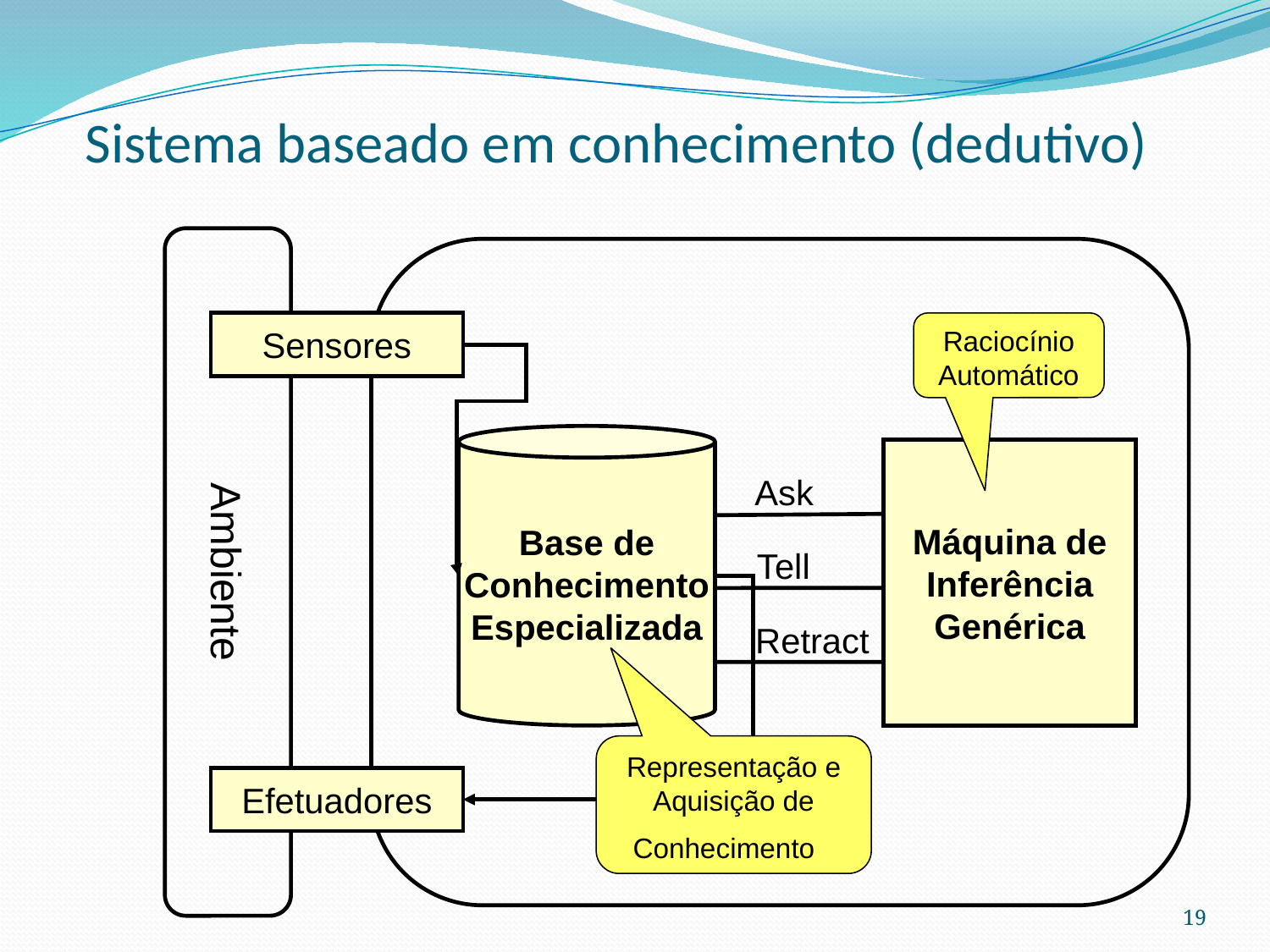

# Sistema baseado em conhecimento (dedutivo)
Ambiente

Sensores
Raciocínio Automático
Base de
Conhecimento
Especializada
Máquina de
Inferência
Genérica
Ask

Tell

Retract

Representação e
Aquisição de Conhecimento
Efetuadores
19